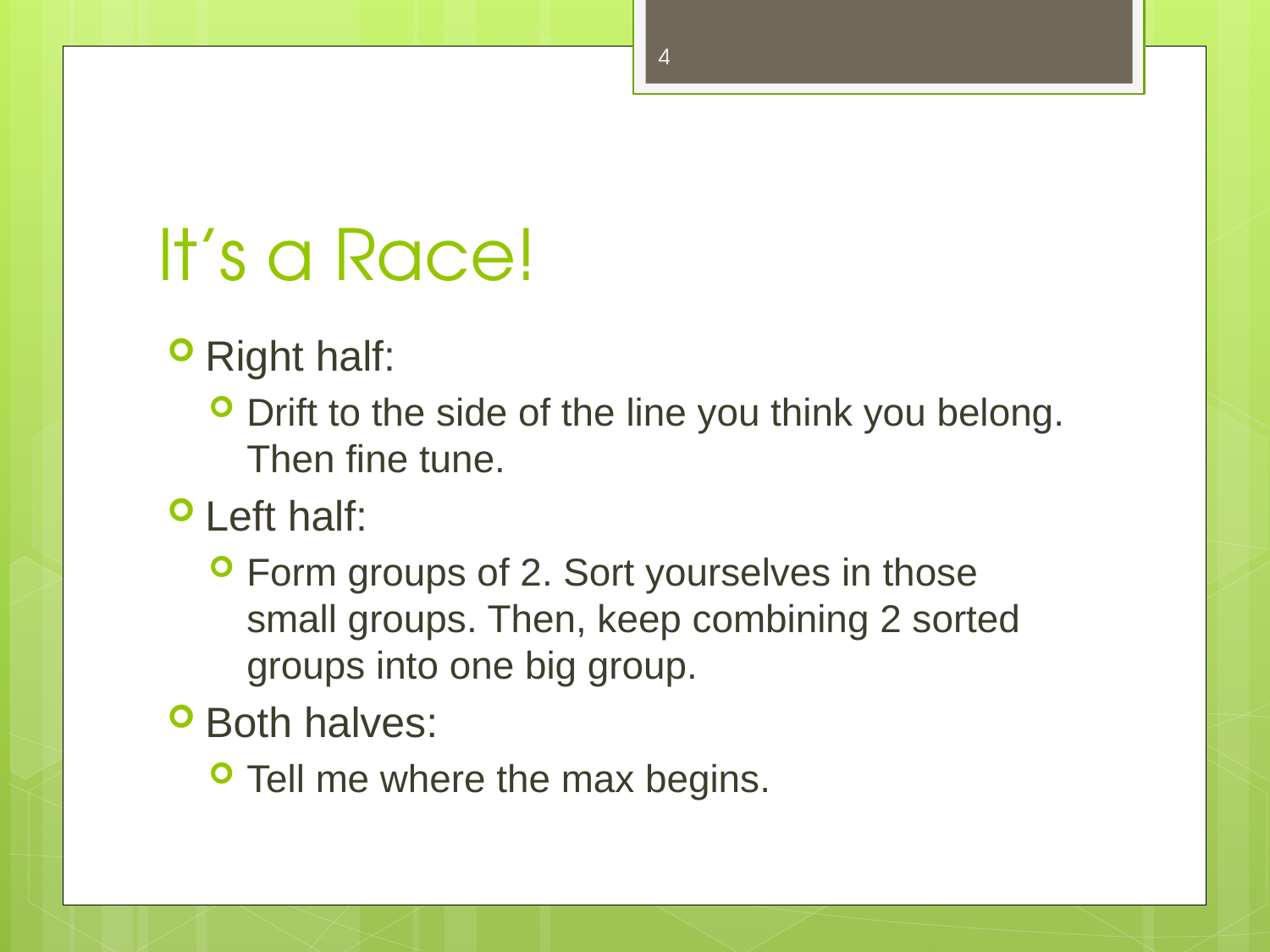

4
# It’s a Race!
Right half:
Drift to the side of the line you think you belong. Then fine tune.
Left half:
Form groups of 2. Sort yourselves in those small groups. Then, keep combining 2 sorted groups into one big group.
Both halves:
Tell me where the max begins.